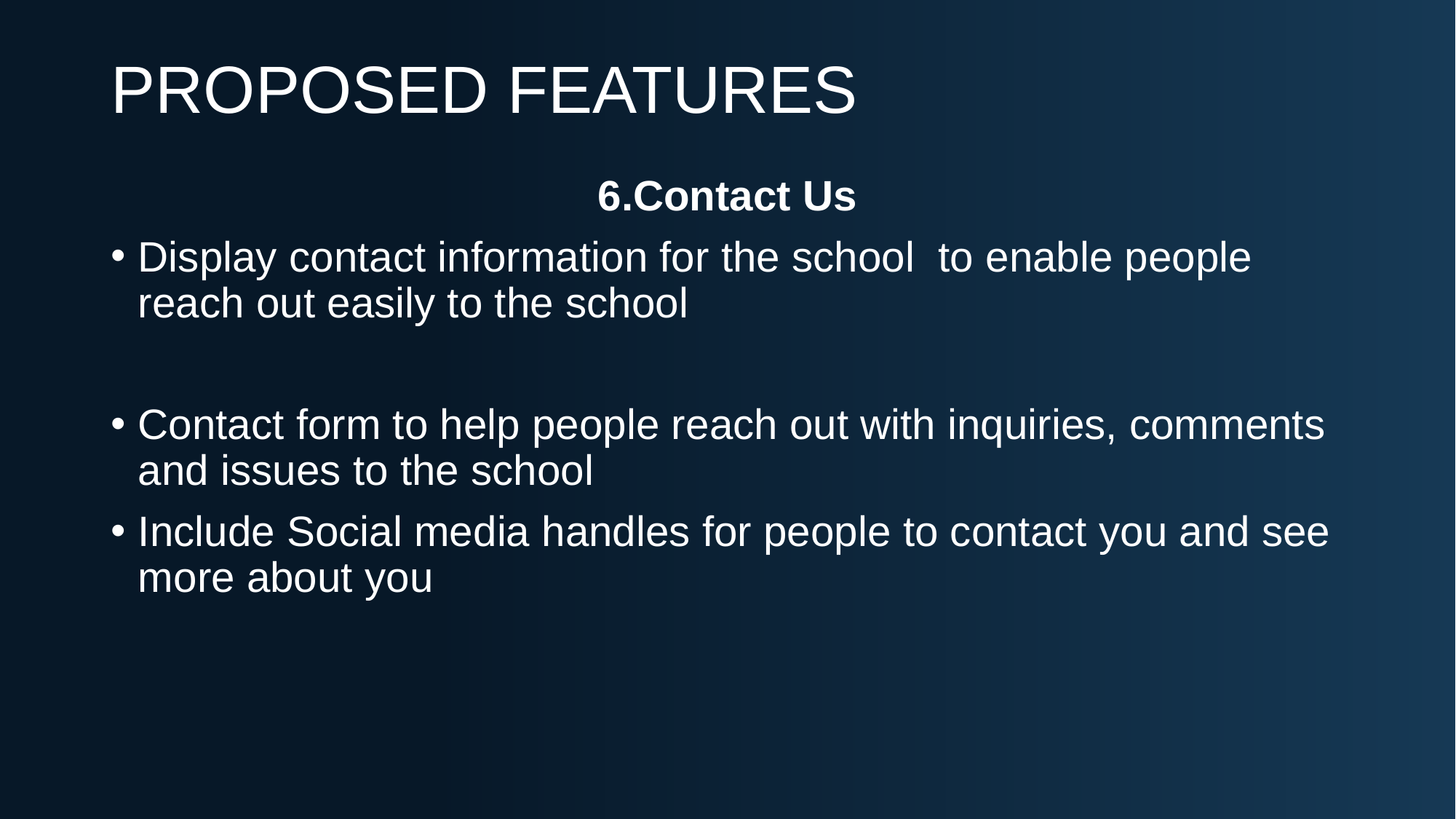

# PROPOSED FEATURES
6.Contact Us
Display contact information for the school  to enable people reach out easily to the school

Contact form to help people reach out with inquiries, comments and issues to the school
Include Social media handles for people to contact you and see more about you